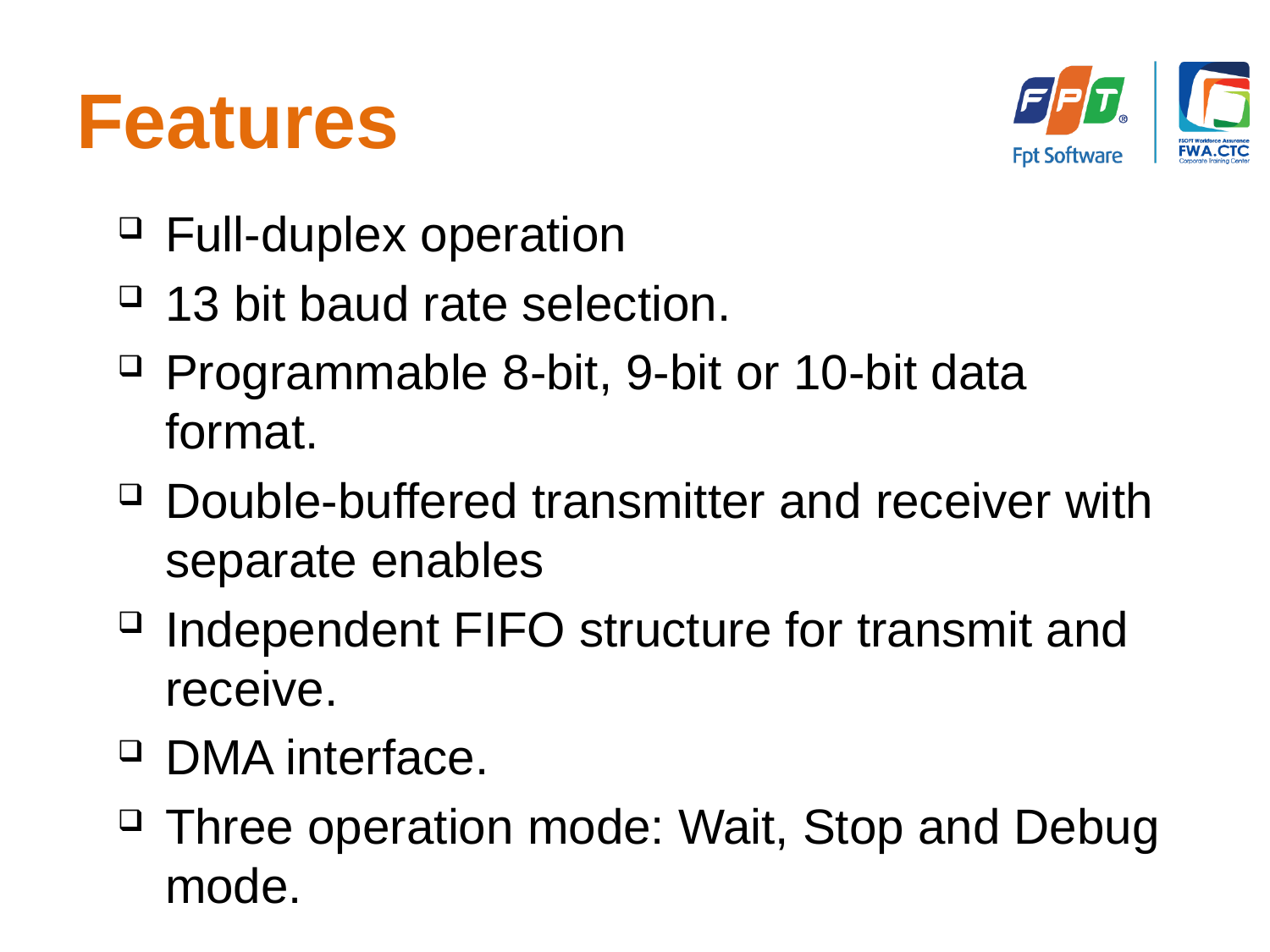

# Features
Full-duplex operation
13 bit baud rate selection.
Programmable 8-bit, 9-bit or 10-bit data format.
Double-buffered transmitter and receiver with separate enables
Independent FIFO structure for transmit and receive.
DMA interface.
Three operation mode: Wait, Stop and Debug mode.